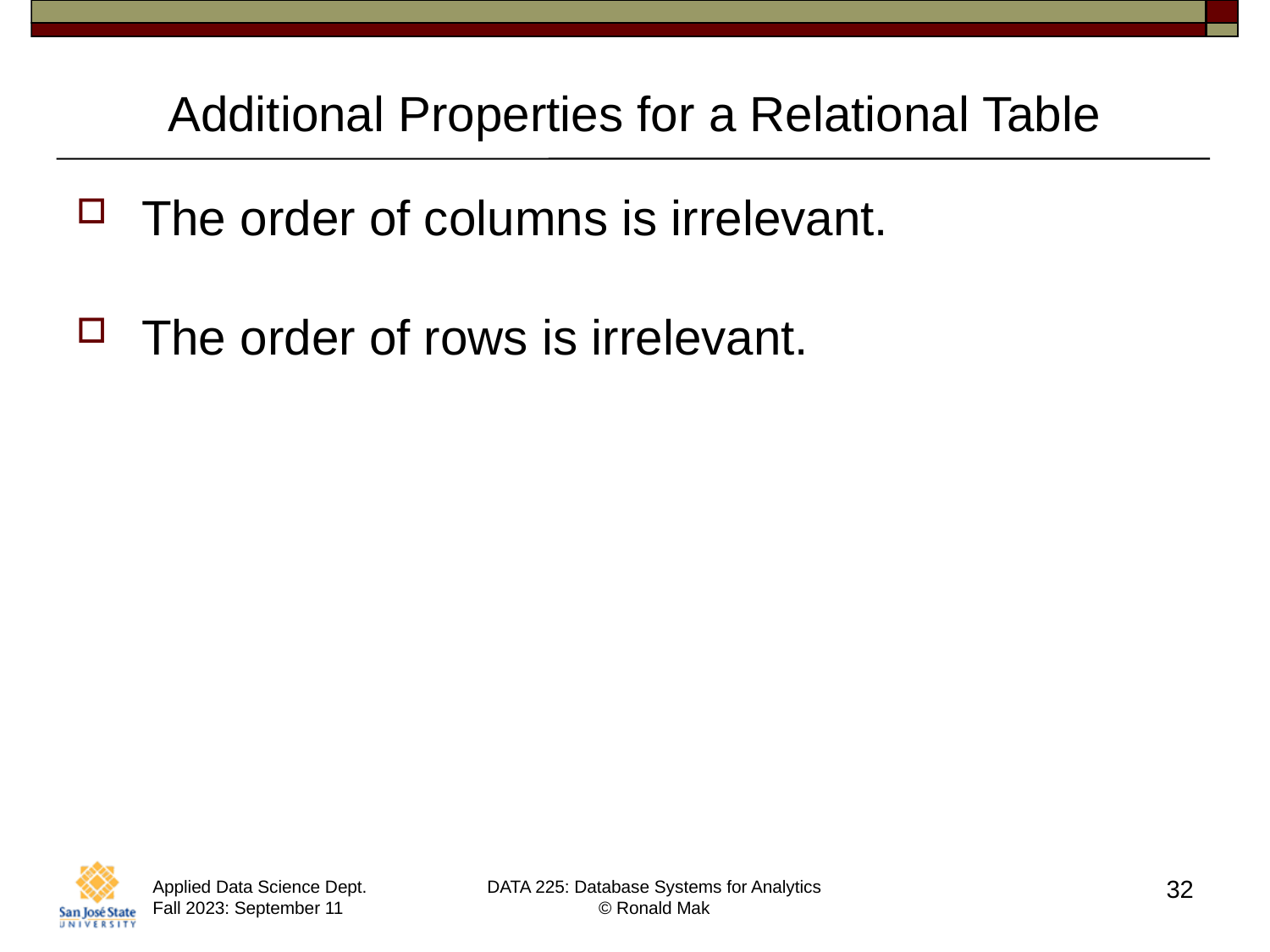

# Additional Properties for a Relational Table
The order of columns is irrelevant.

The order of rows is irrelevant.

32